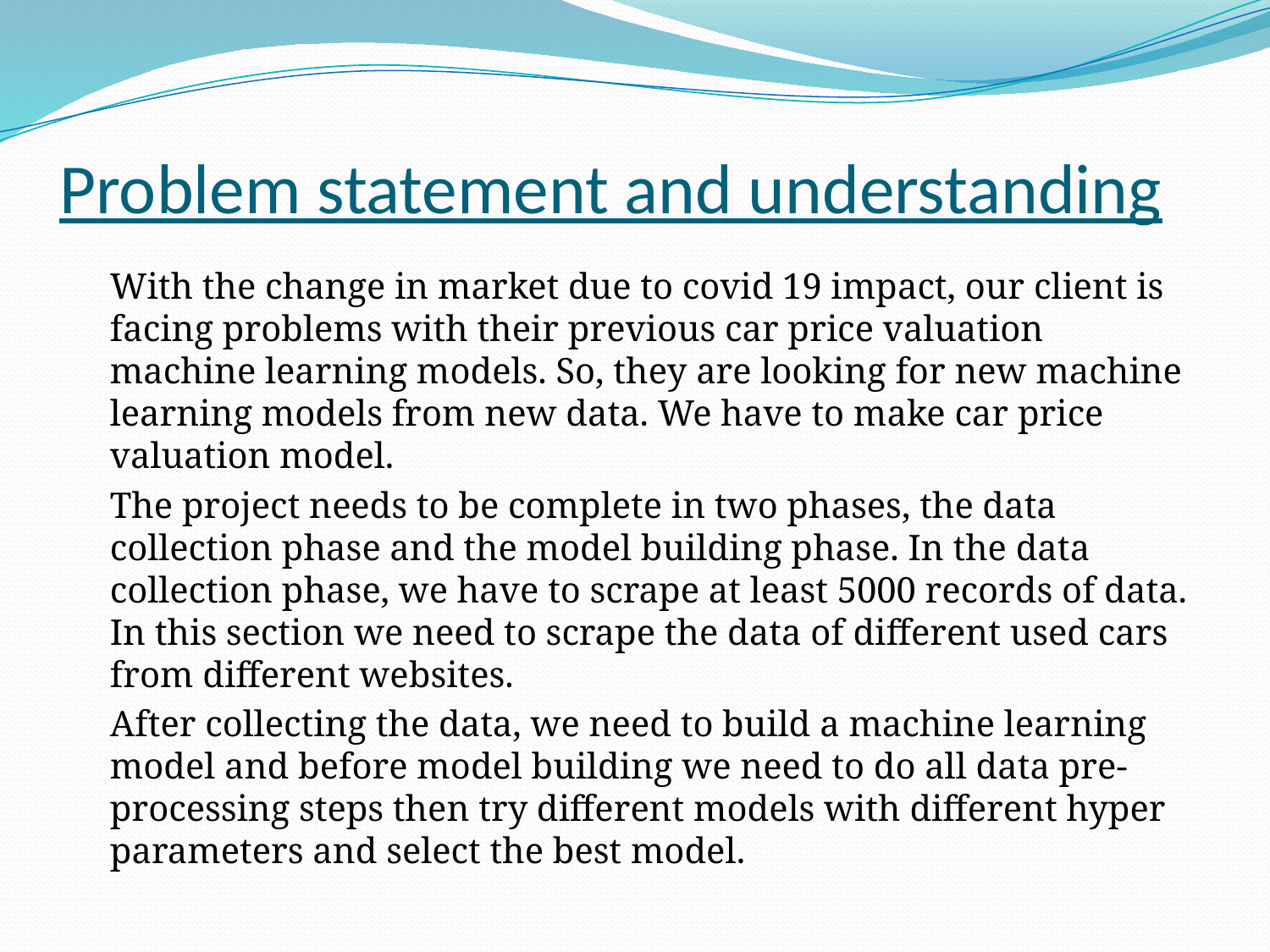

# Problem statement and understanding
	With the change in market due to covid 19 impact, our client is facing problems with their previous car price valuation machine learning models. So, they are looking for new machine learning models from new data. We have to make car price valuation model.
	The project needs to be complete in two phases, the data collection phase and the model building phase. In the data collection phase, we have to scrape at least 5000 records of data. In this section we need to scrape the data of different used cars from different websites.
	After collecting the data, we need to build a machine learning model and before model building we need to do all data pre-processing steps then try different models with different hyper parameters and select the best model.